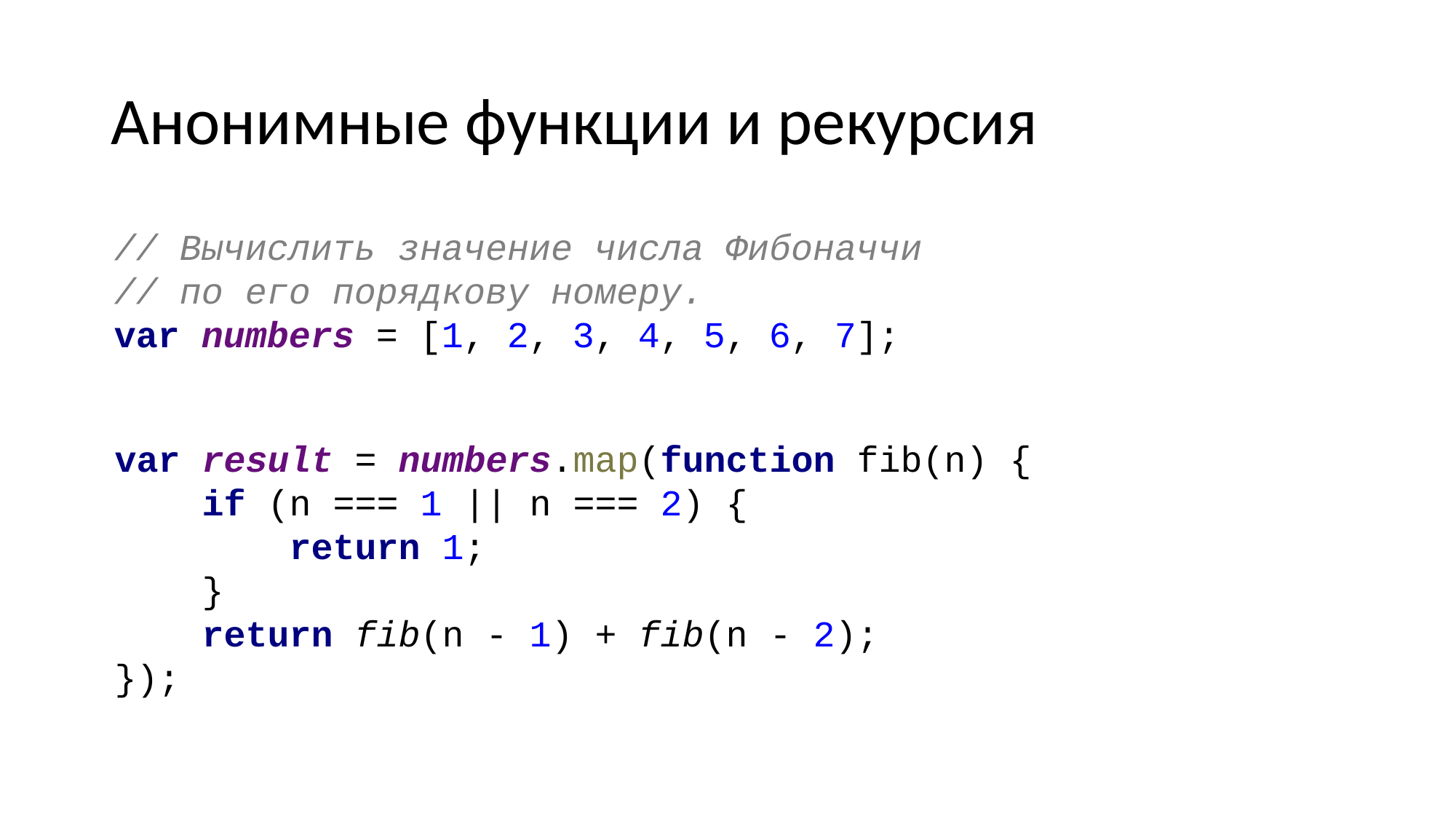

# Анонимные функции и рекурсия

// Вычислить значение числа Фибоначчи
// по его порядкову номеру.
var numbers = [1, 2, 3, 4, 5, 6, 7];
var result = numbers.map(function fib(n) {
    if (n === 1 || n === 2) {
        return 1;
    }
    return fib(n - 1) + fib(n - 2);
});